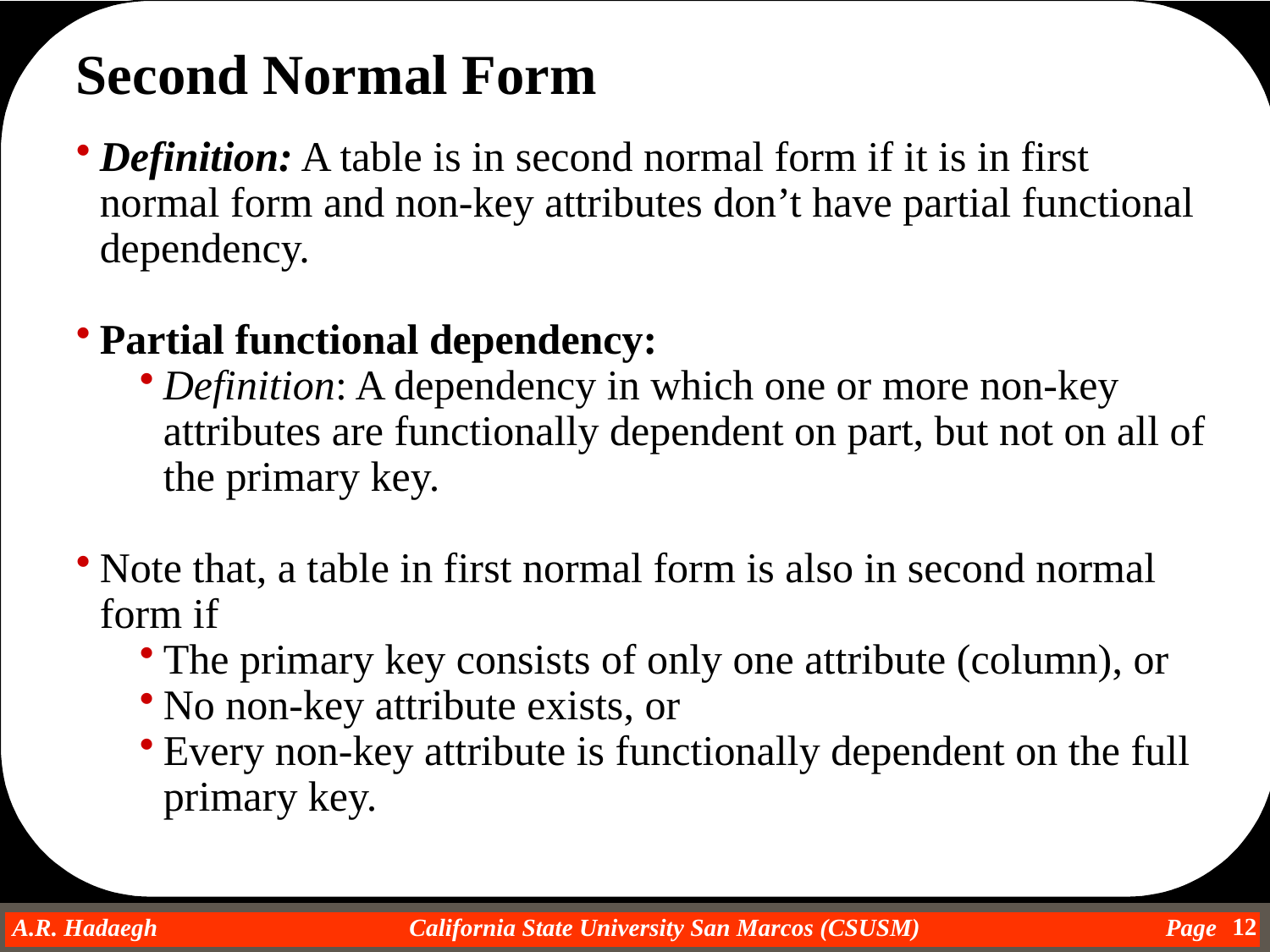

Second Normal Form

Definition: A table is in second normal form if it is in first normal form and non-key attributes don’t have partial functional dependency.

Partial functional dependency:
Definition: A dependency in which one or more non-key attributes are functionally dependent on part, but not on all of the primary key.

Note that, a table in first normal form is also in second normal form if
The primary key consists of only one attribute (column), or
No non-key attribute exists, or
Every non-key attribute is functionally dependent on the full primary key.
12